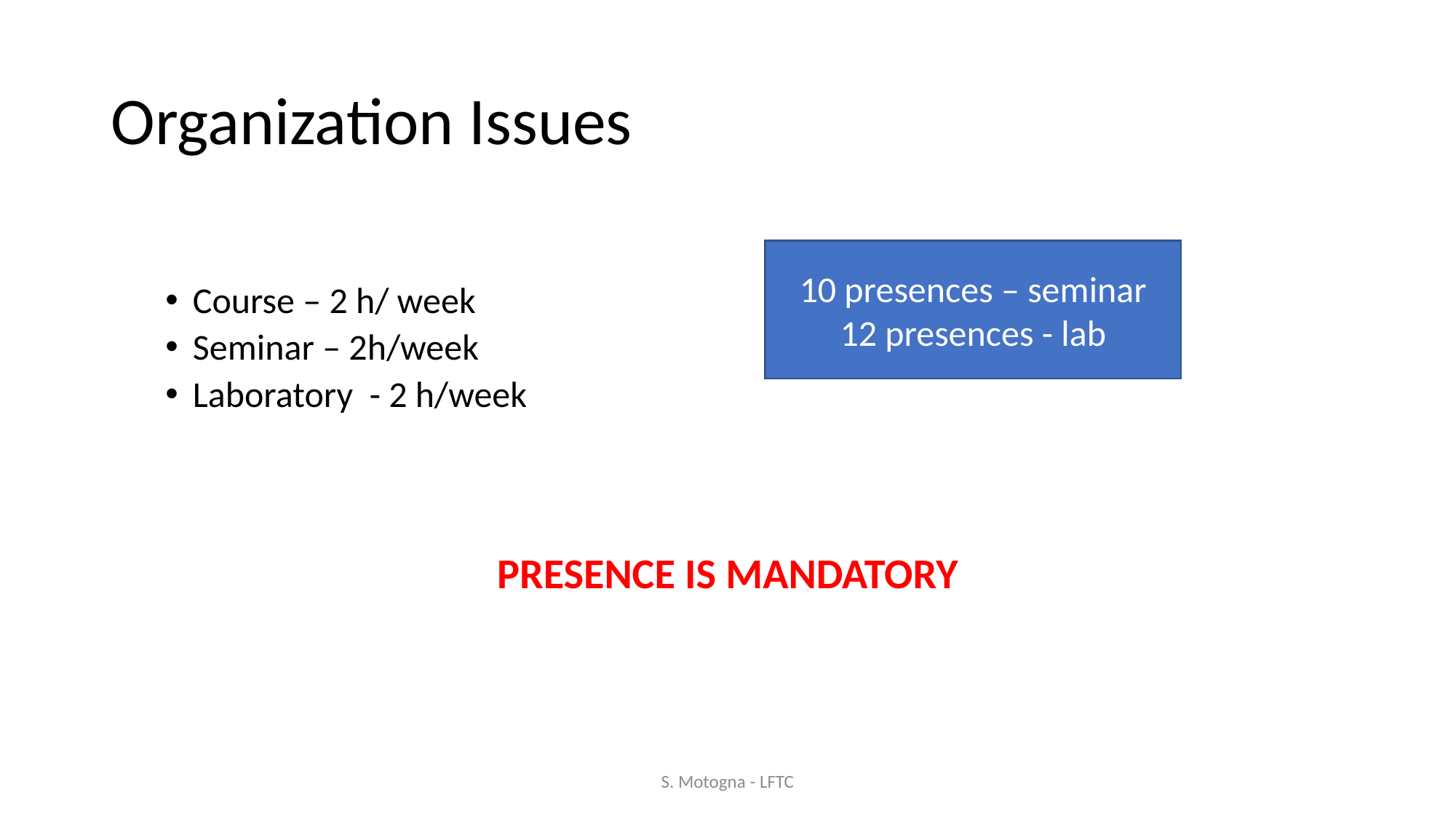

# Organization Issues

Course – 2 h/ week
Seminar – 2h/week
Laboratory  - 2 h/week

PRESENCE IS MANDATORY
10 presences – seminar
12 presences - lab
S. Motogna - LFTC